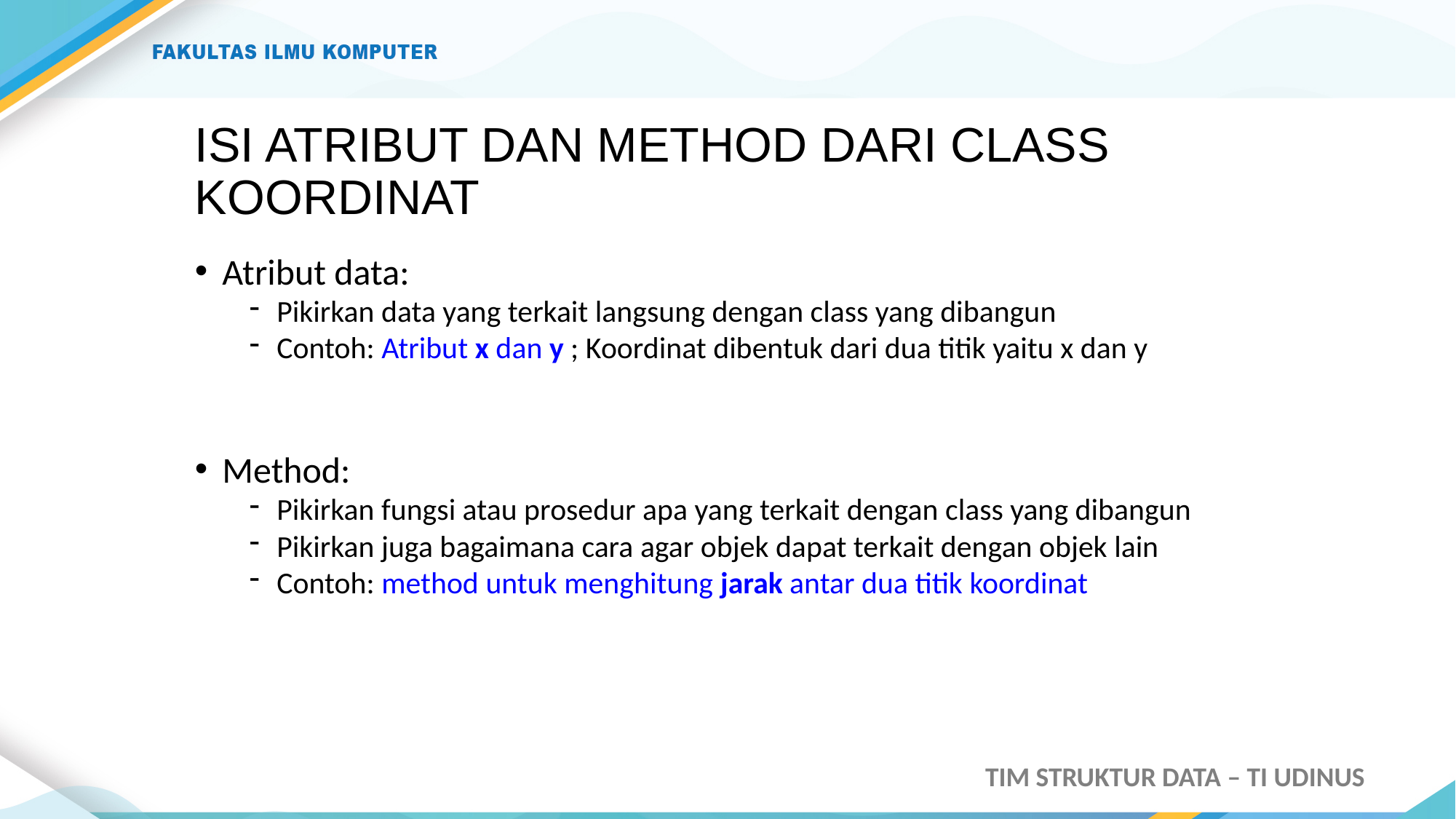

# ISI ATRIBUT DAN METHOD DARI CLASS KOORDINAT
Atribut data:
Pikirkan data yang terkait langsung dengan class yang dibangun
Contoh: Atribut x dan y ; Koordinat dibentuk dari dua titik yaitu x dan y

Method:
Pikirkan fungsi atau prosedur apa yang terkait dengan class yang dibangun
Pikirkan juga bagaimana cara agar objek dapat terkait dengan objek lain
Contoh: method untuk menghitung jarak antar dua titik koordinat